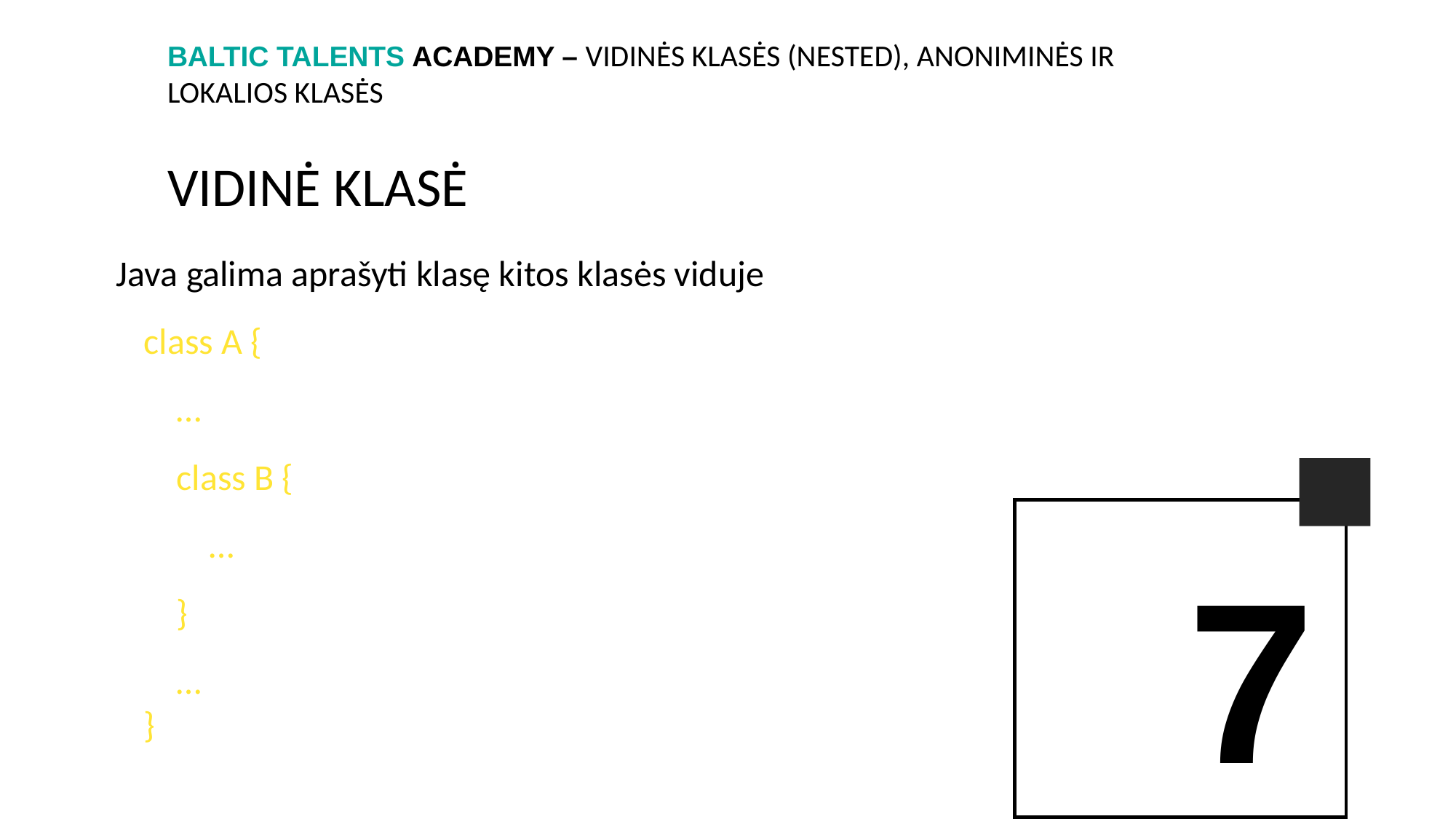

BALTIc TALENTs AcADEMy – Vidinės klasės (nested), anoniminės ir lokalios klasės
vidinė klasė
Java galima aprašyti klasę kitos klasės viduje
class A {
    …
    class B {
        …
    }
    …
}

7